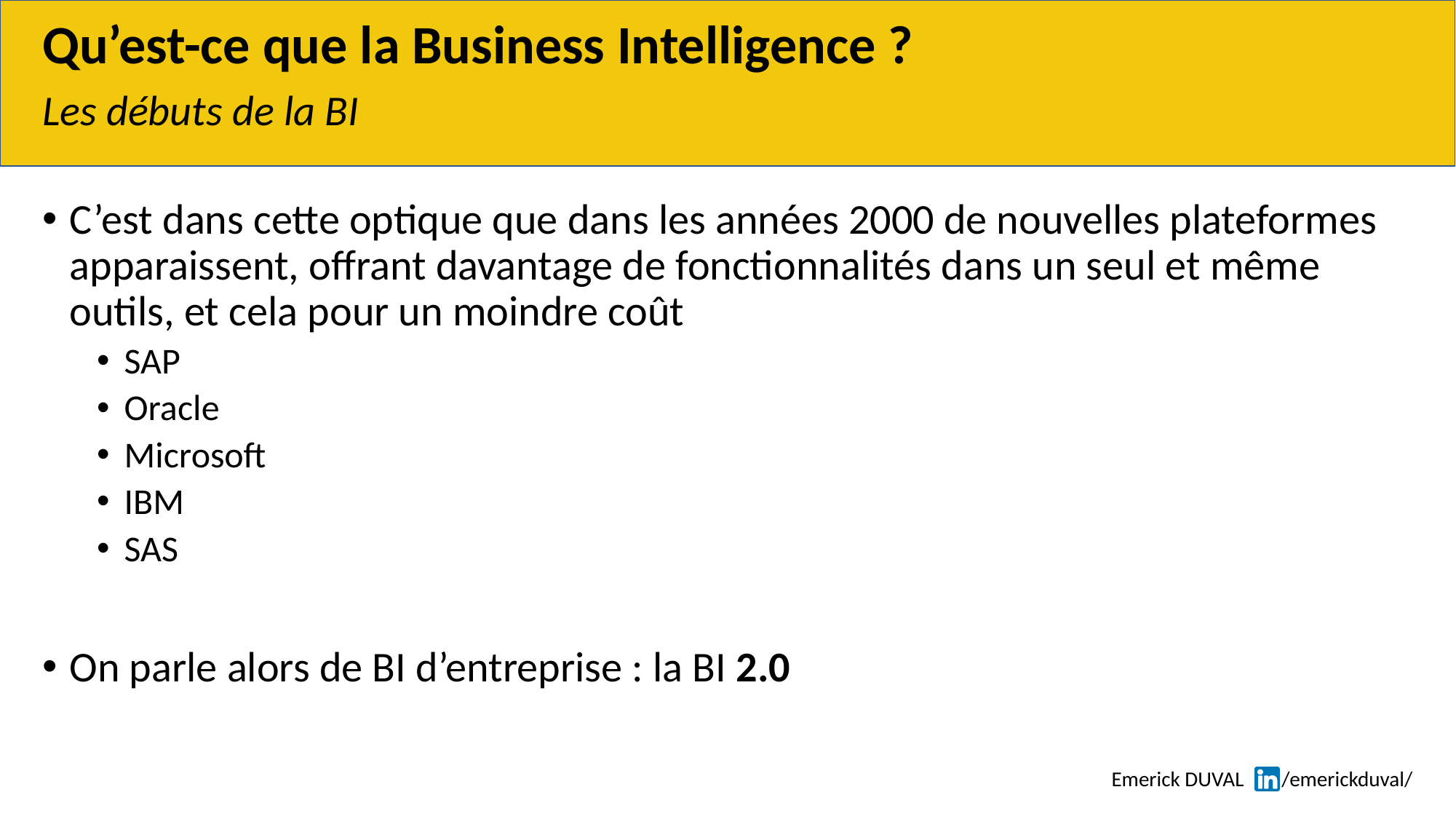

# Qu’est-ce que la Business Intelligence ?
Les débuts de la BI
C’est dans cette optique que dans les années 2000 de nouvelles plateformes apparaissent, offrant davantage de fonctionnalités dans un seul et même outils, et cela pour un moindre coût
SAP
Oracle
Microsoft
IBM
SAS

On parle alors de BI d’entreprise : la BI 2.0